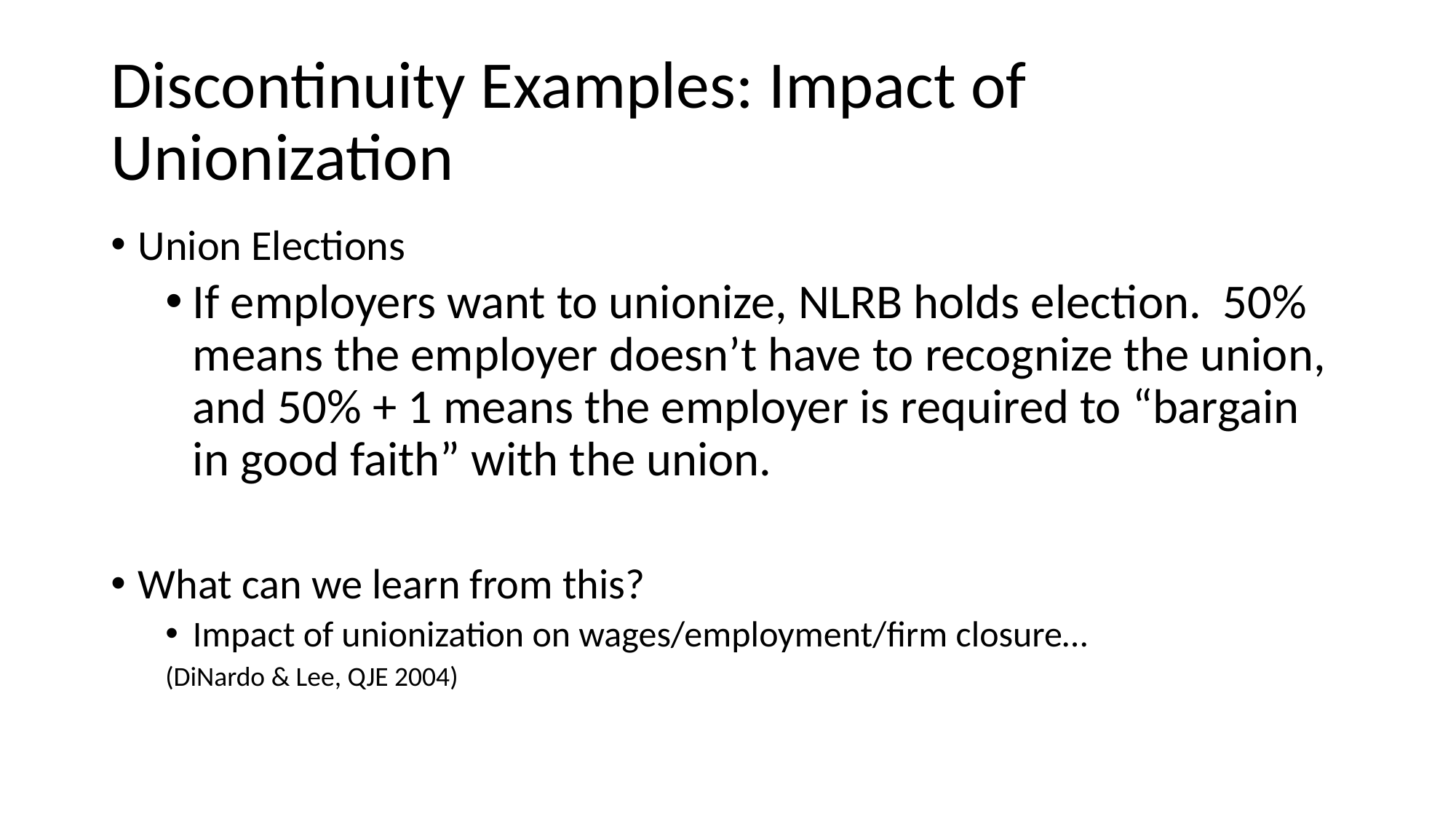

# Discontinuity Examples: Impact of Unionization
Union Elections
If employers want to unionize, NLRB holds election.  50% means the employer doesn’t have to recognize the union, and 50% + 1 means the employer is required to “bargain in good faith” with the union.

What can we learn from this?
Impact of unionization on wages/employment/firm closure…
(DiNardo & Lee, QJE 2004)